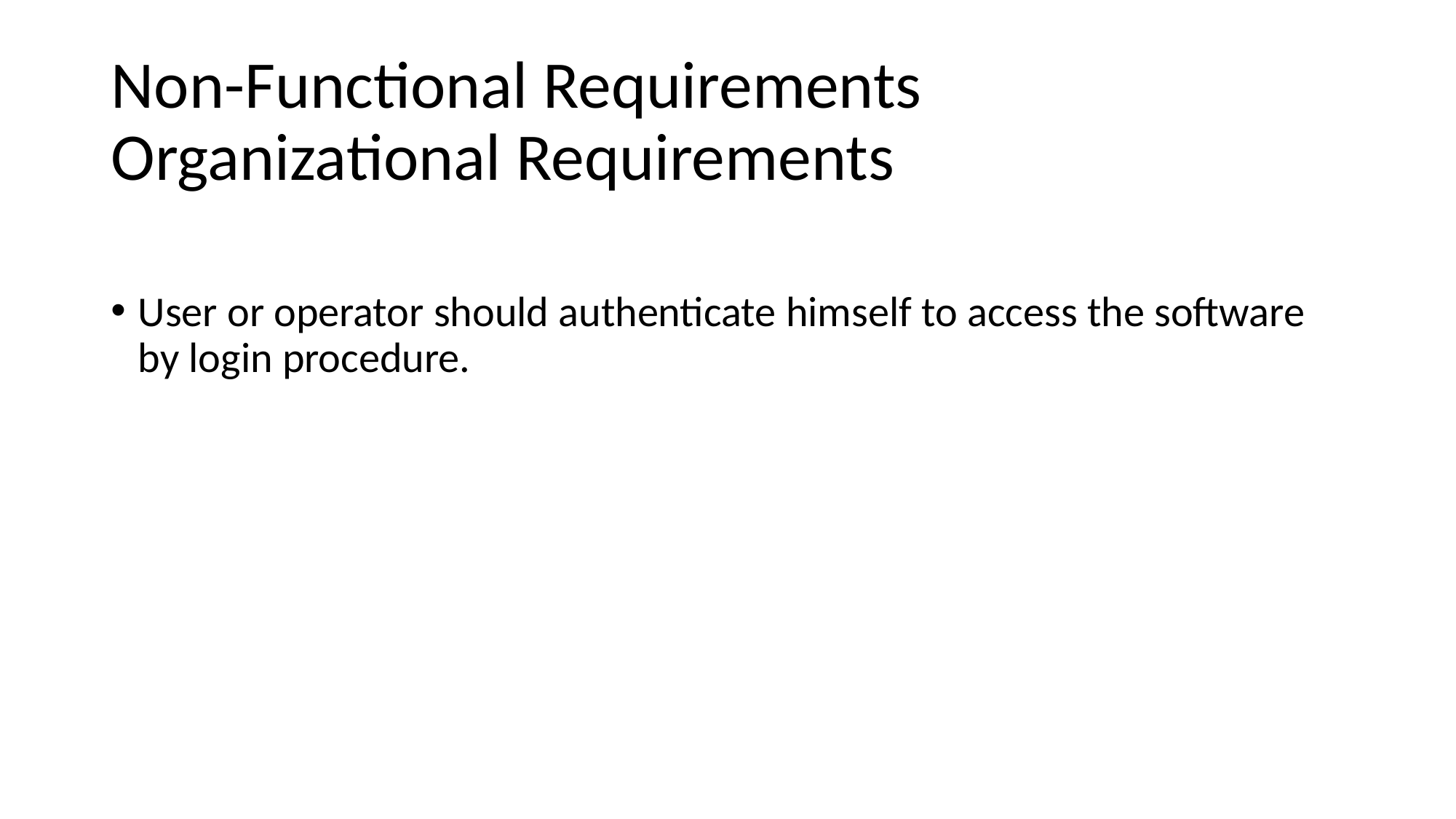

# Non-Functional Requirements Organizational Requirements

User or operator should authenticate himself to access the software by login procedure.